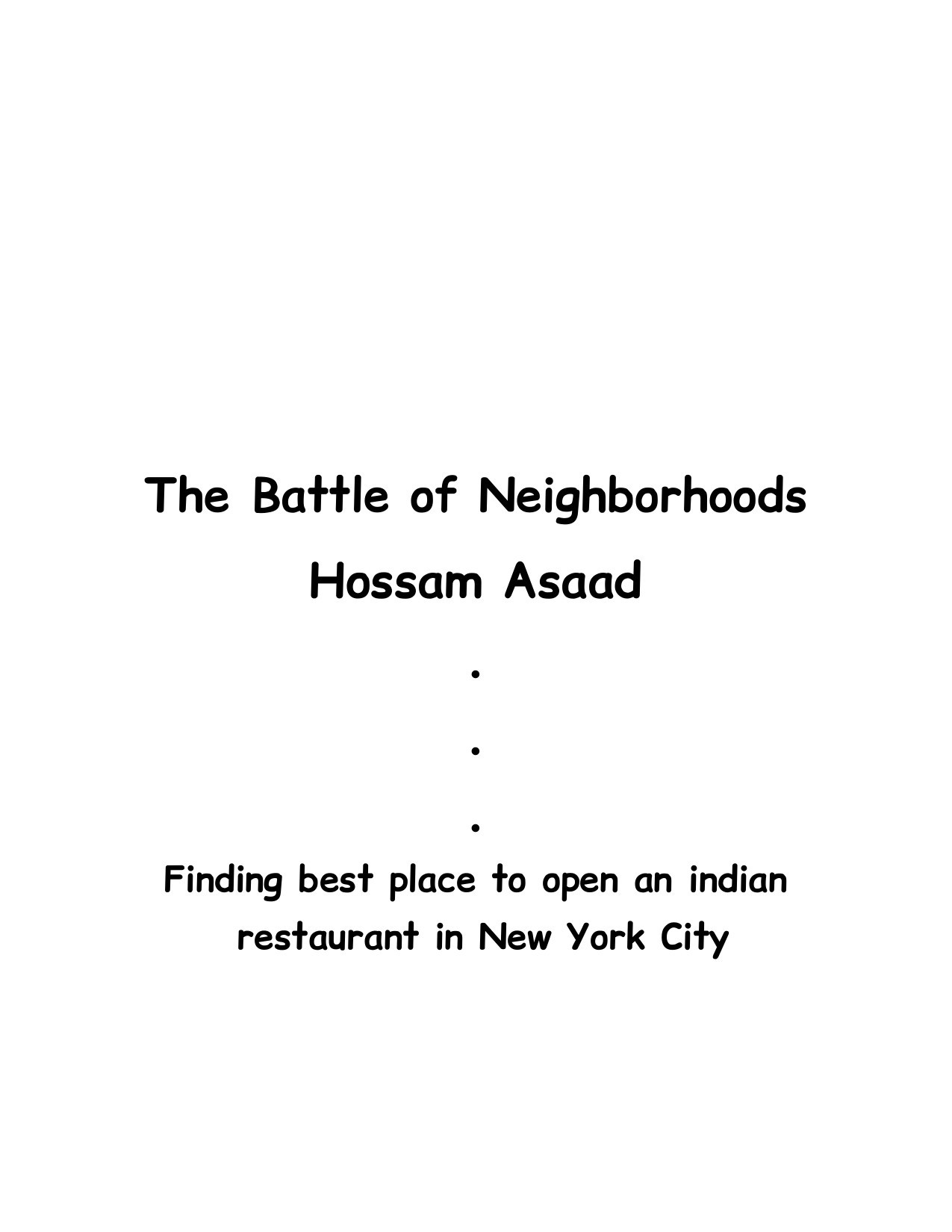

# The	Battle	of	Neighborhoods
Hossam Asaad
.
.
.
Finding best place to open an indian  restaurant in New York City